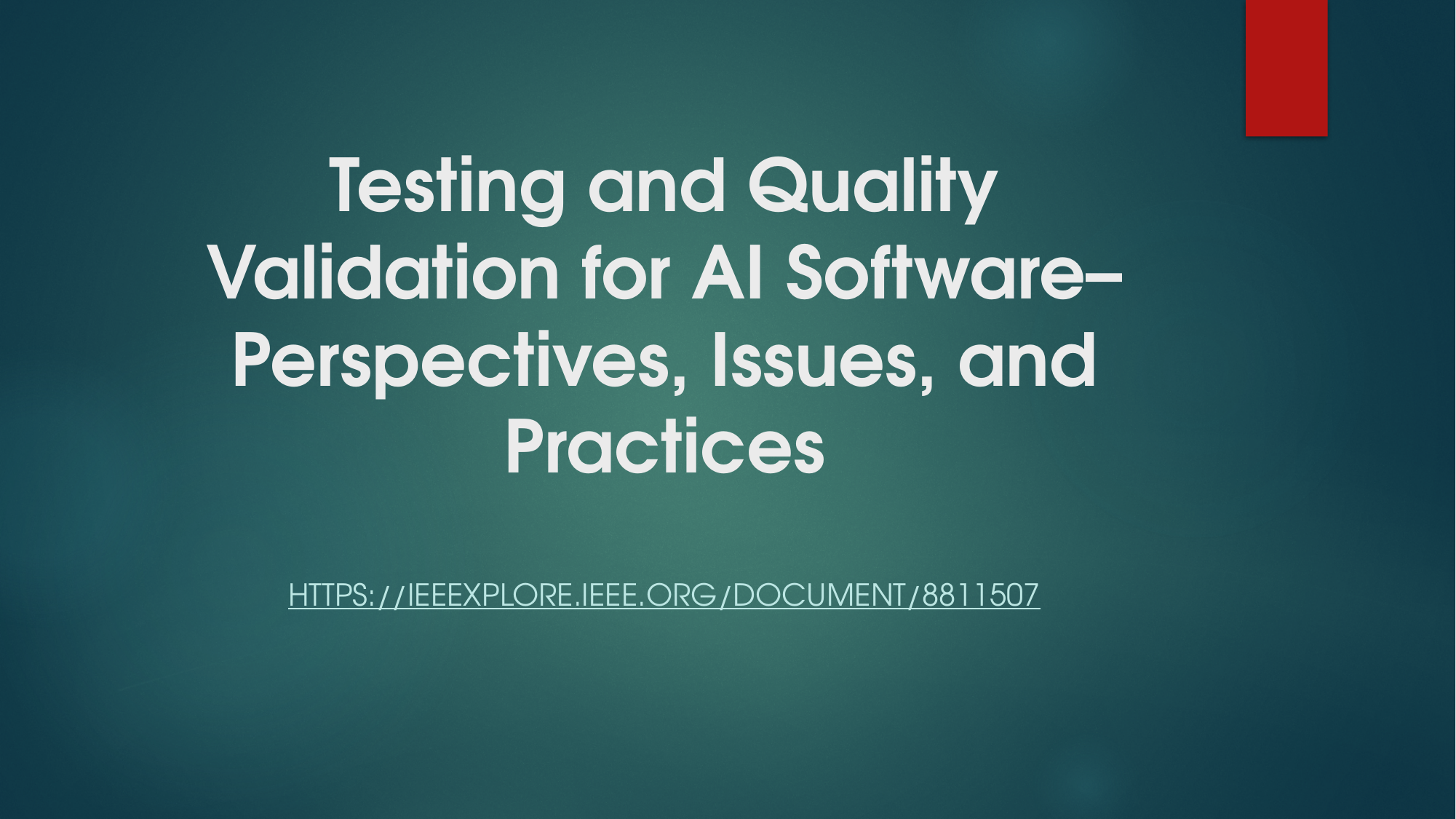

# Testing and Quality Validation for AI Software–Perspectives, Issues, and Practices
https://ieeexplore.ieee.org/document/8811507